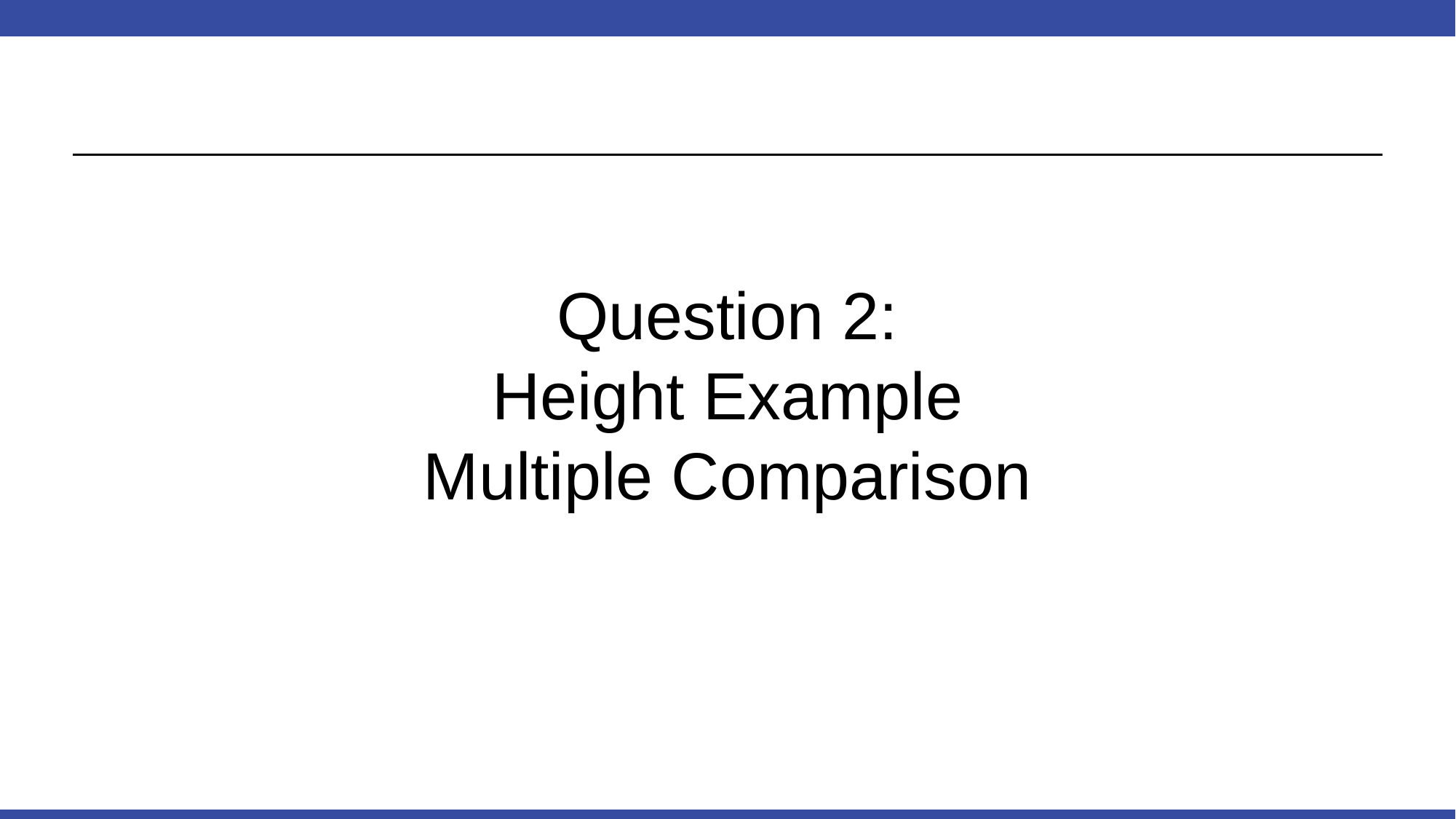

# Question 2: Height Example Multiple Comparison